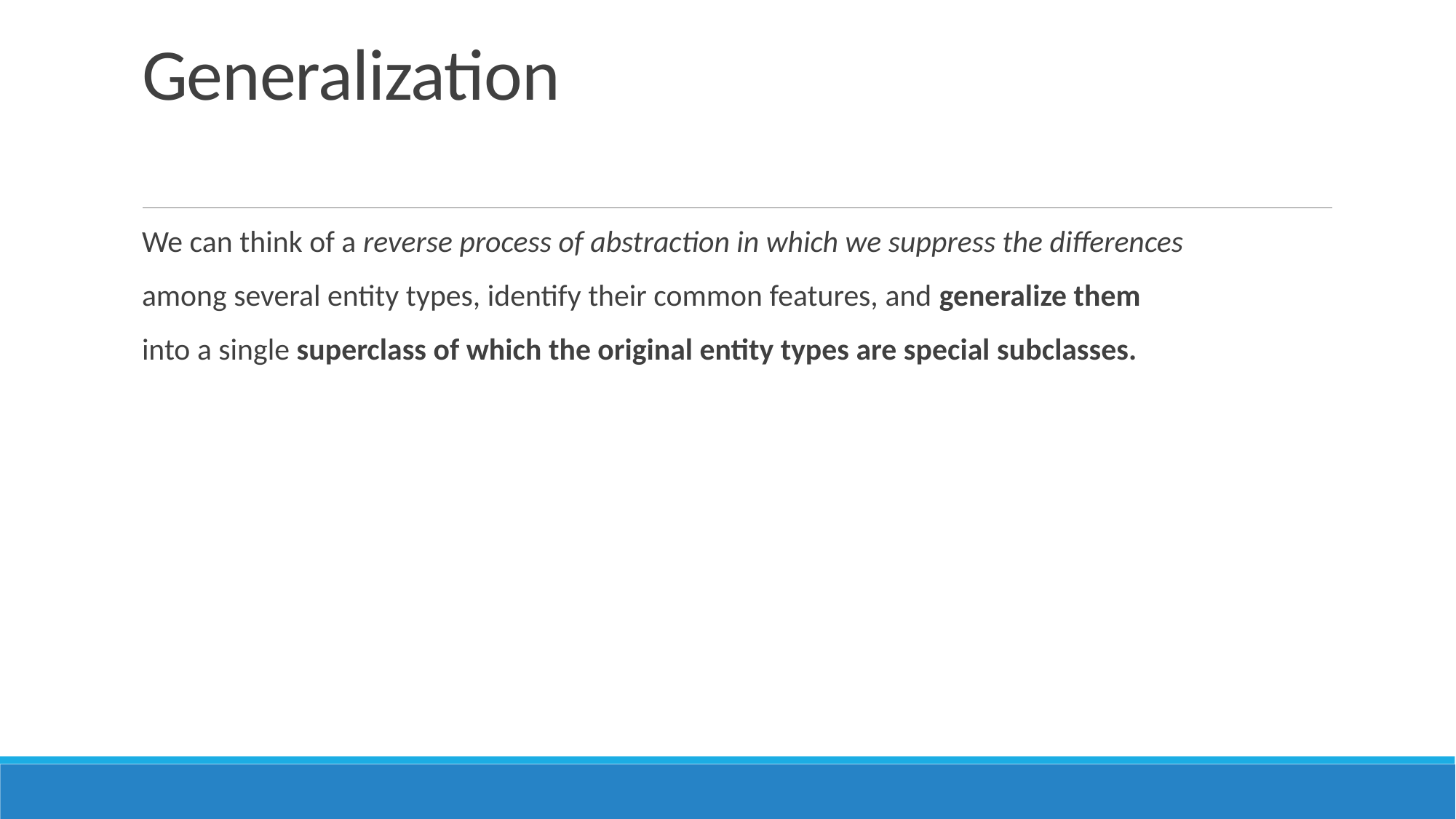

# Generalization
We can think of a reverse process of abstraction in which we suppress the differences
among several entity types, identify their common features, and generalize them
into a single superclass of which the original entity types are special subclasses.